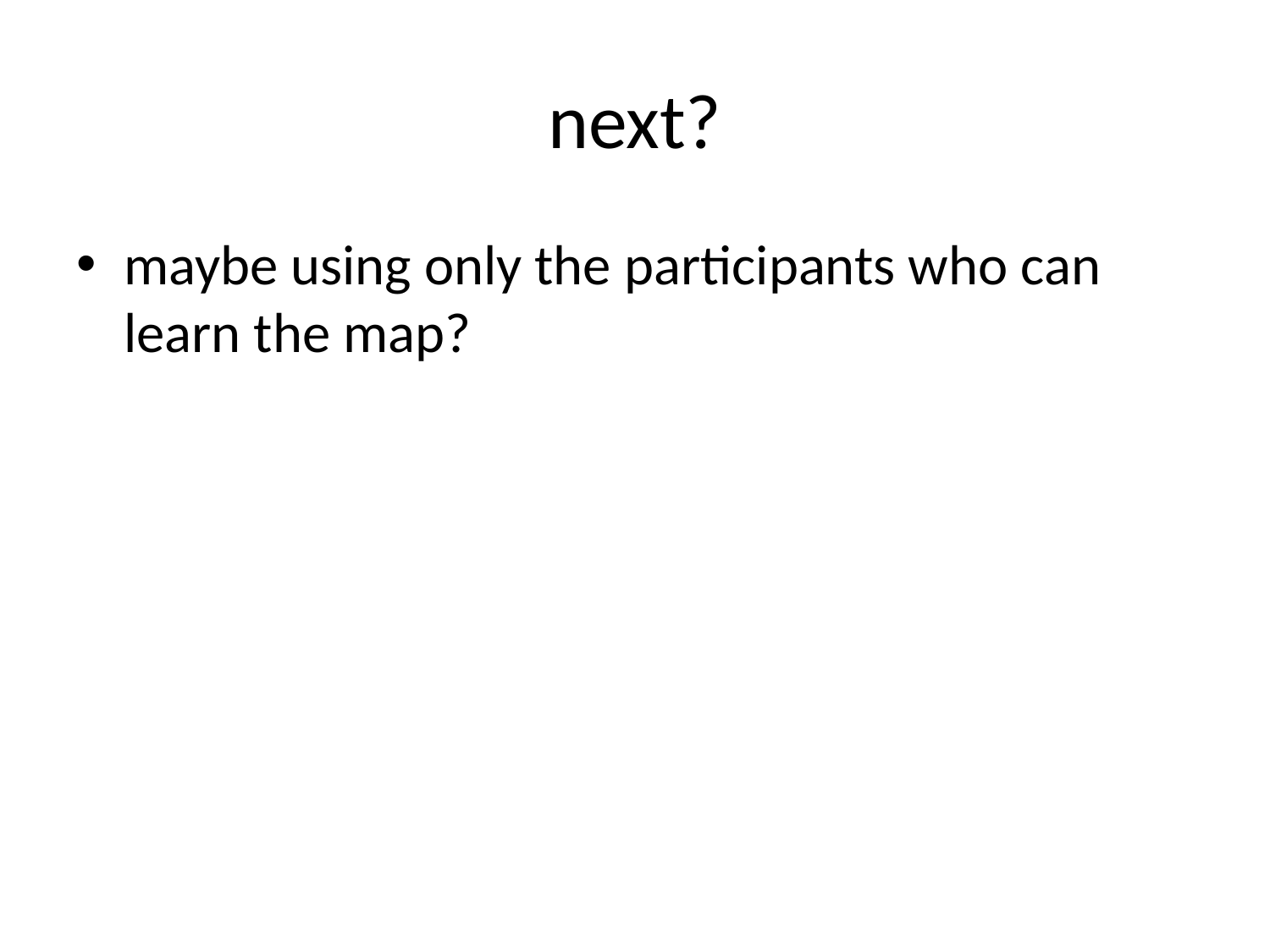

# next?
maybe using only the participants who can learn the map?